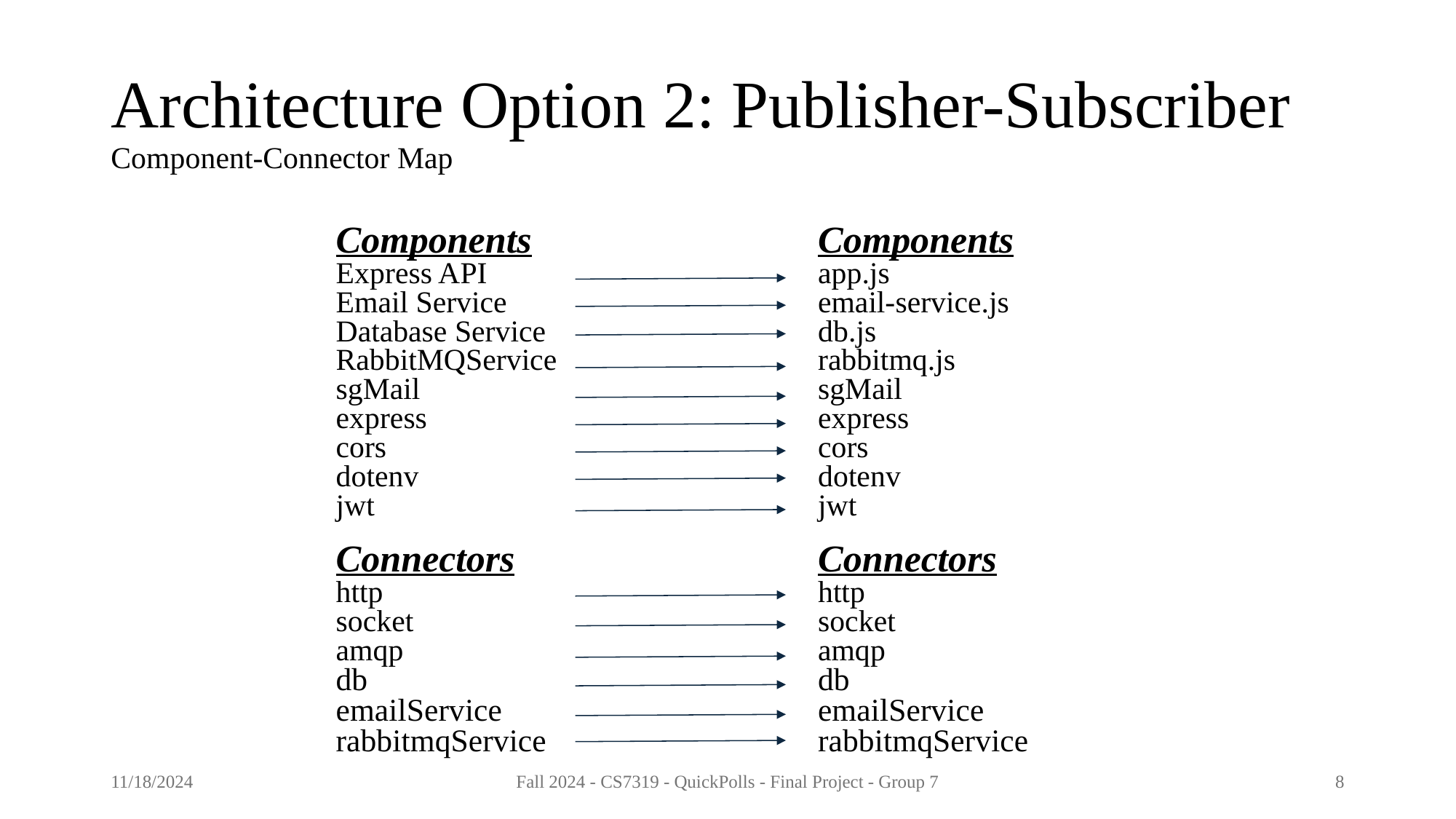

# Architecture Option 2: Publisher-Subscriber Component-Connector Map
Components
Express API
Email Service
Database Service
RabbitMQService
sgMail
express
cors
dotenv
jwt

Connectors
http
socket
amqp
db
emailService
rabbitmqService

Components
app.js
email-service.js
db.js
rabbitmq.js
sgMail
express
cors
dotenv
jwt

Connectors
http
socket
amqp
db
emailService
rabbitmqService

11/18/2024
Fall 2024 - CS7319 - QuickPolls - Final Project - Group 7
8